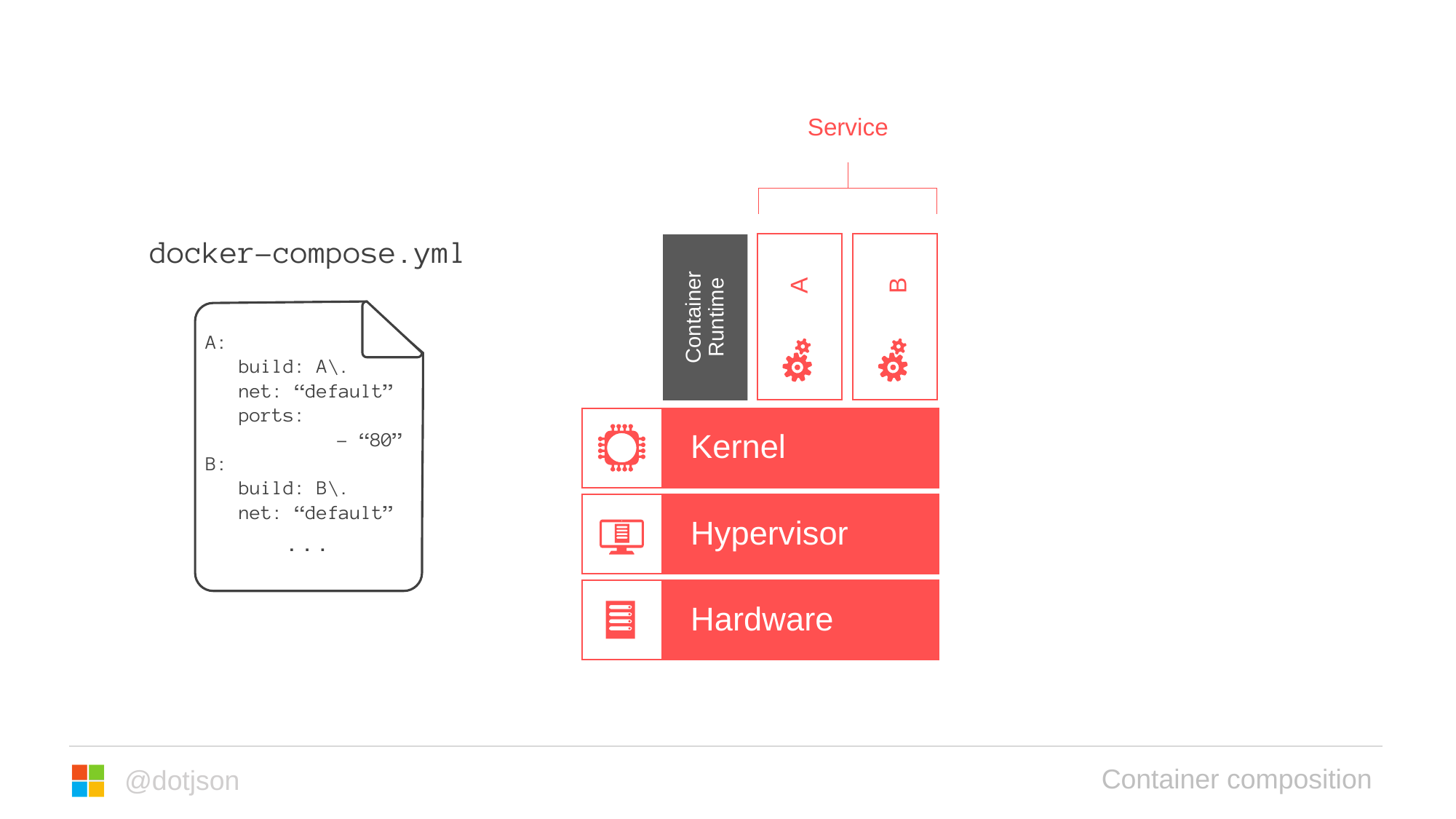

Service

docker-compose.yml

A:
   build: A\.
   net: “default”
   ports:
   	  - “80”
B:
   build: B\.
   net: “default”
...

Container Runtime
B
A

Kernel

Hypervisor

Hardware
Container composition